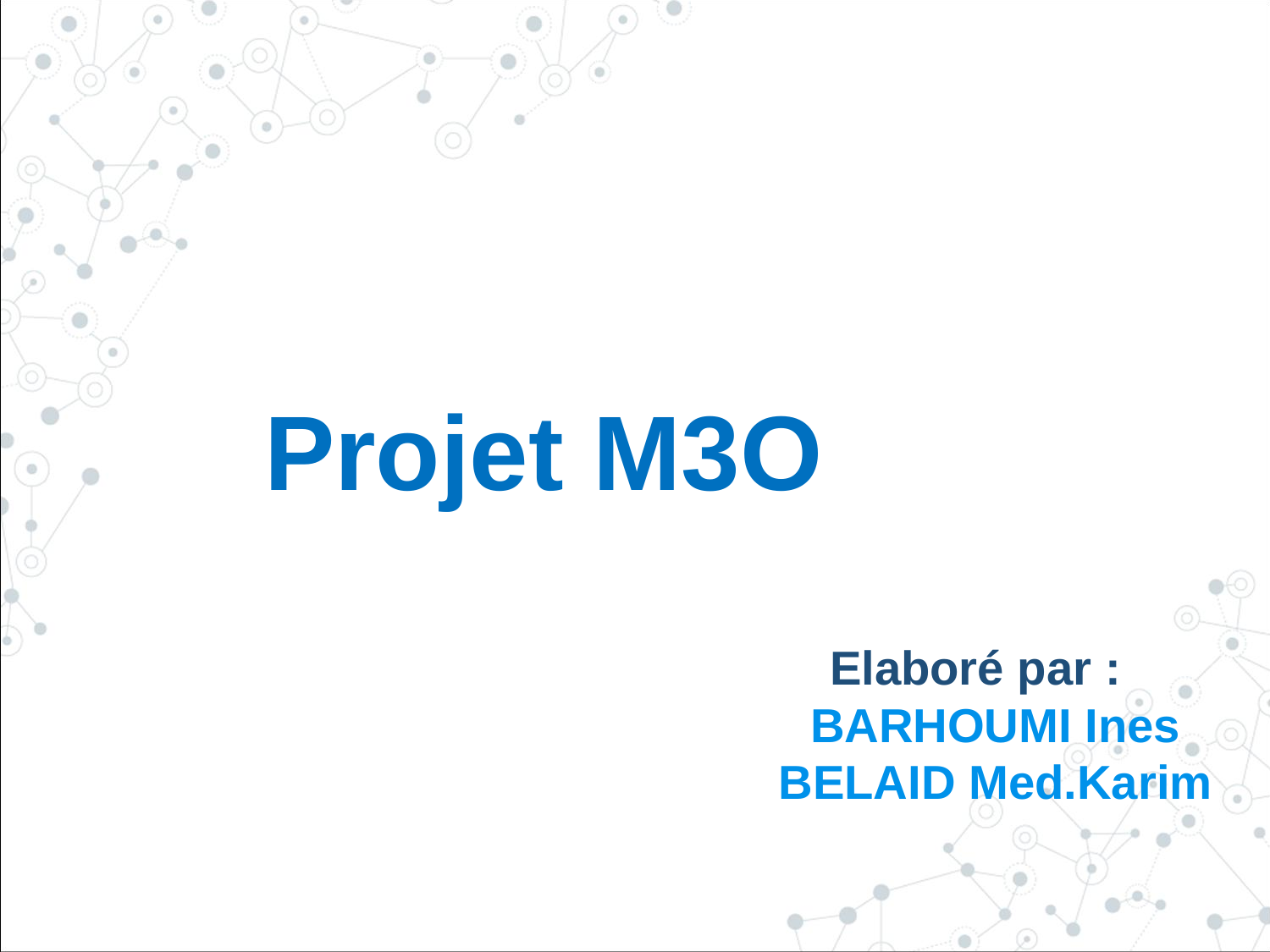

# Projet M3O
Elaboré par :
BARHOUMI Ines
BELAID Med.Karim